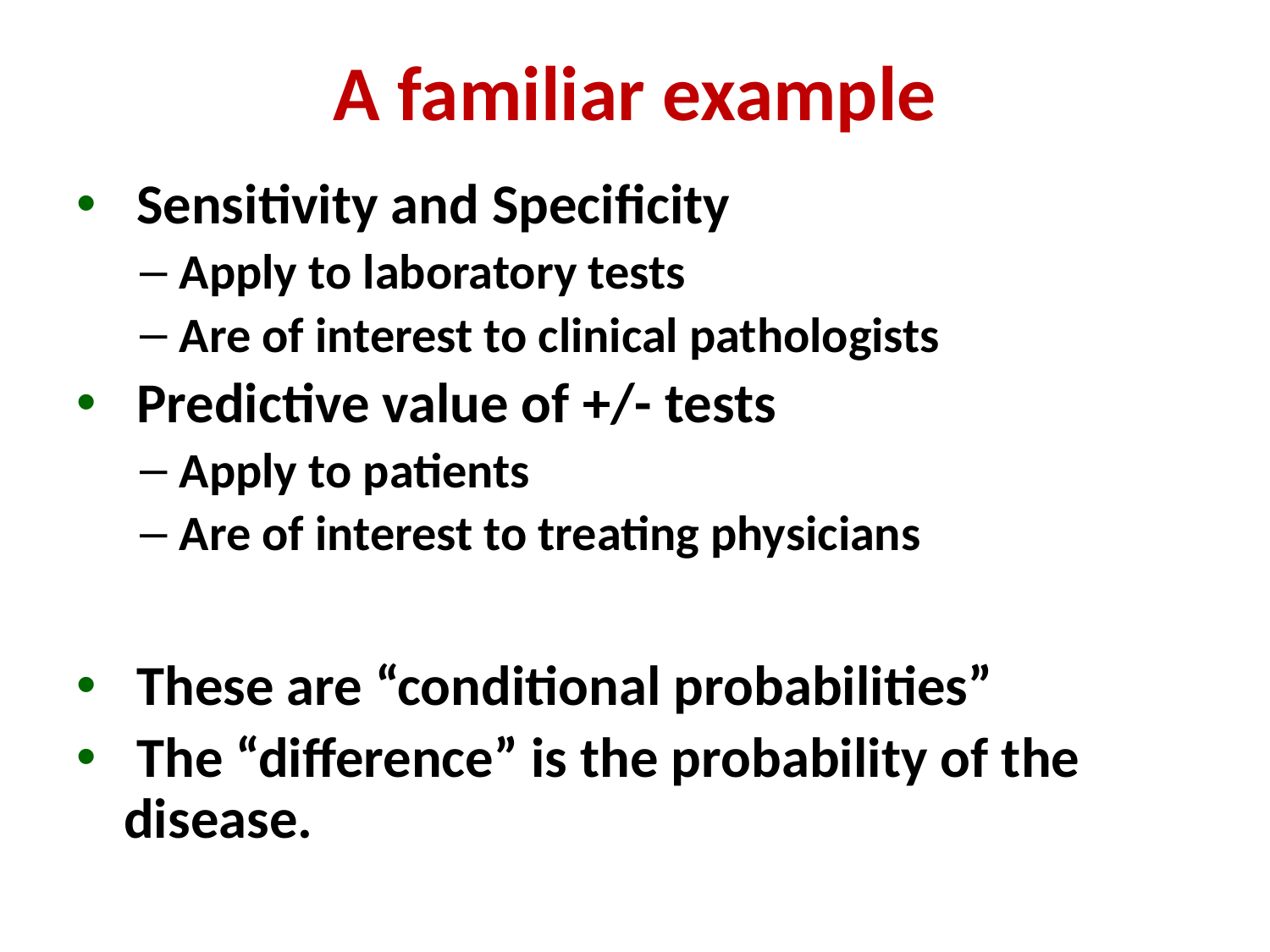

# A familiar example
 Sensitivity and Specificity
Apply to laboratory tests
Are of interest to clinical pathologists
 Predictive value of +/- tests
Apply to patients
Are of interest to treating physicians

 These are “conditional probabilities”
 The “difference” is the probability of the disease.